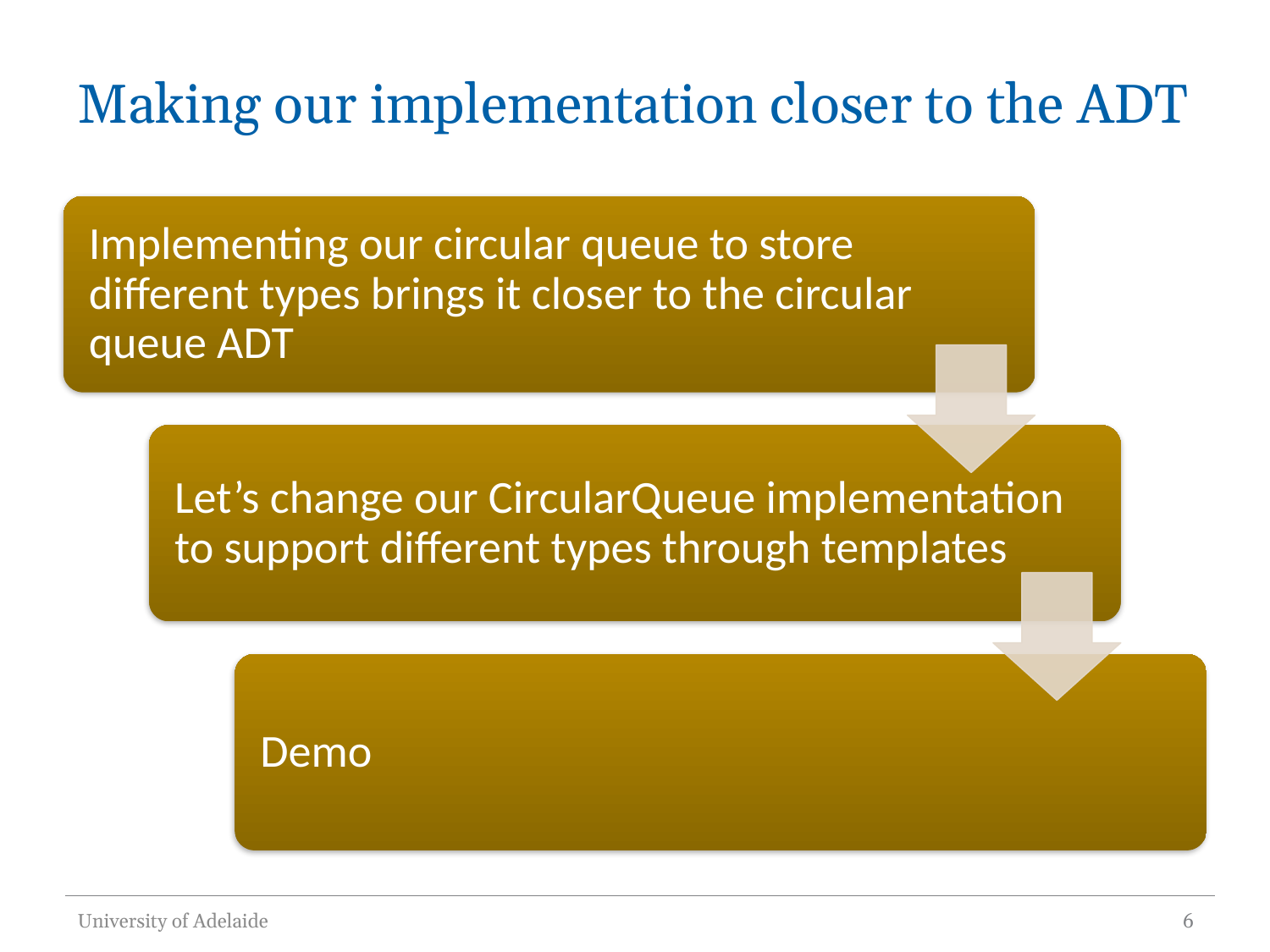

# Making our implementation closer to the ADT
Implementing our circular queue to store different types brings it closer to the circular queue ADT
Let’s change our CircularQueue implementation to support different types through templates
Demo

University of Adelaide
6